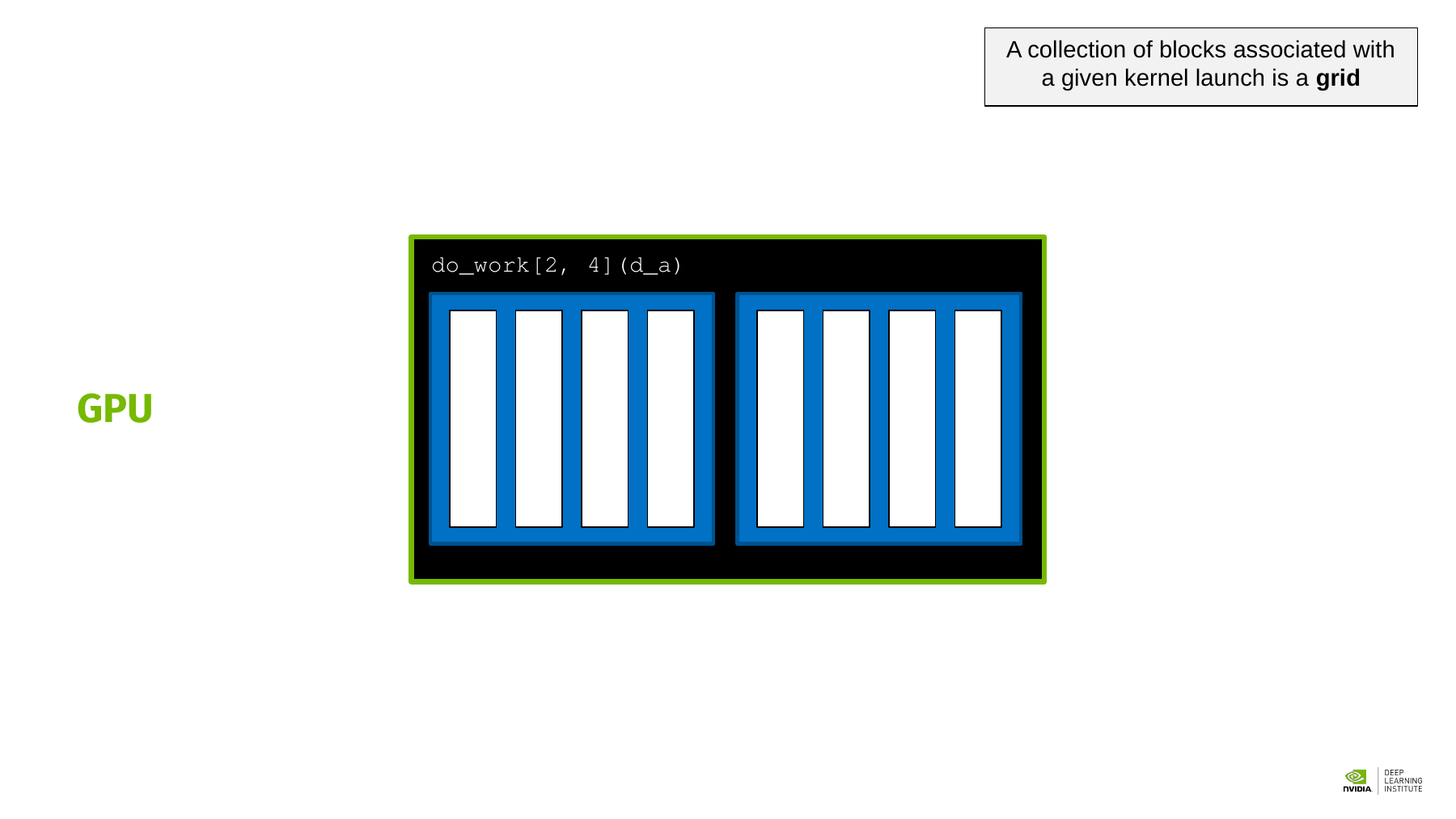

A collection of blocks associated with a given kernel launch is a grid

do_work[2, 4](d_a)
GPU